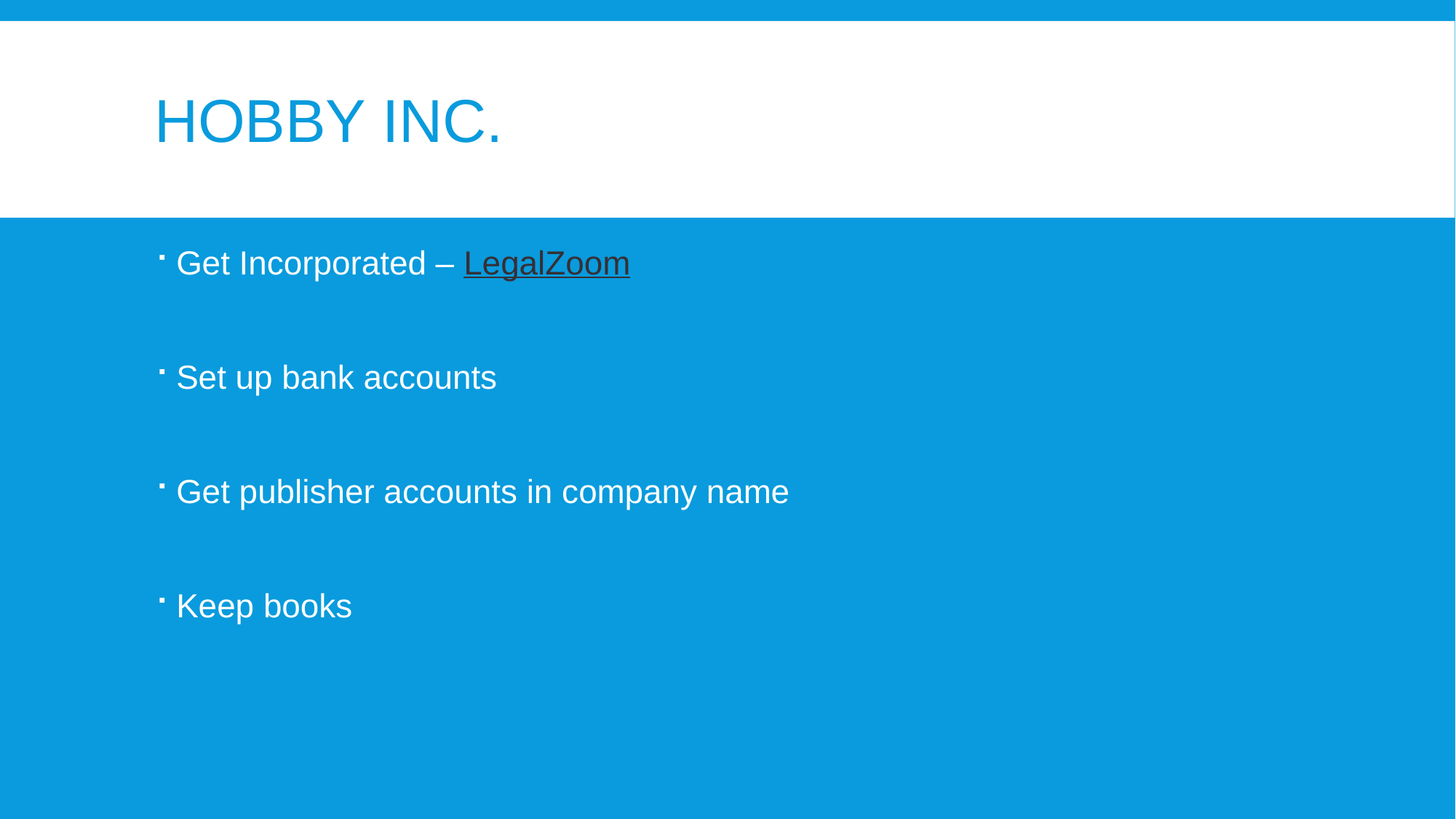

# Hobby INC.
Get Incorporated – LegalZoom

Set up bank accounts

Get publisher accounts in company name

Keep books